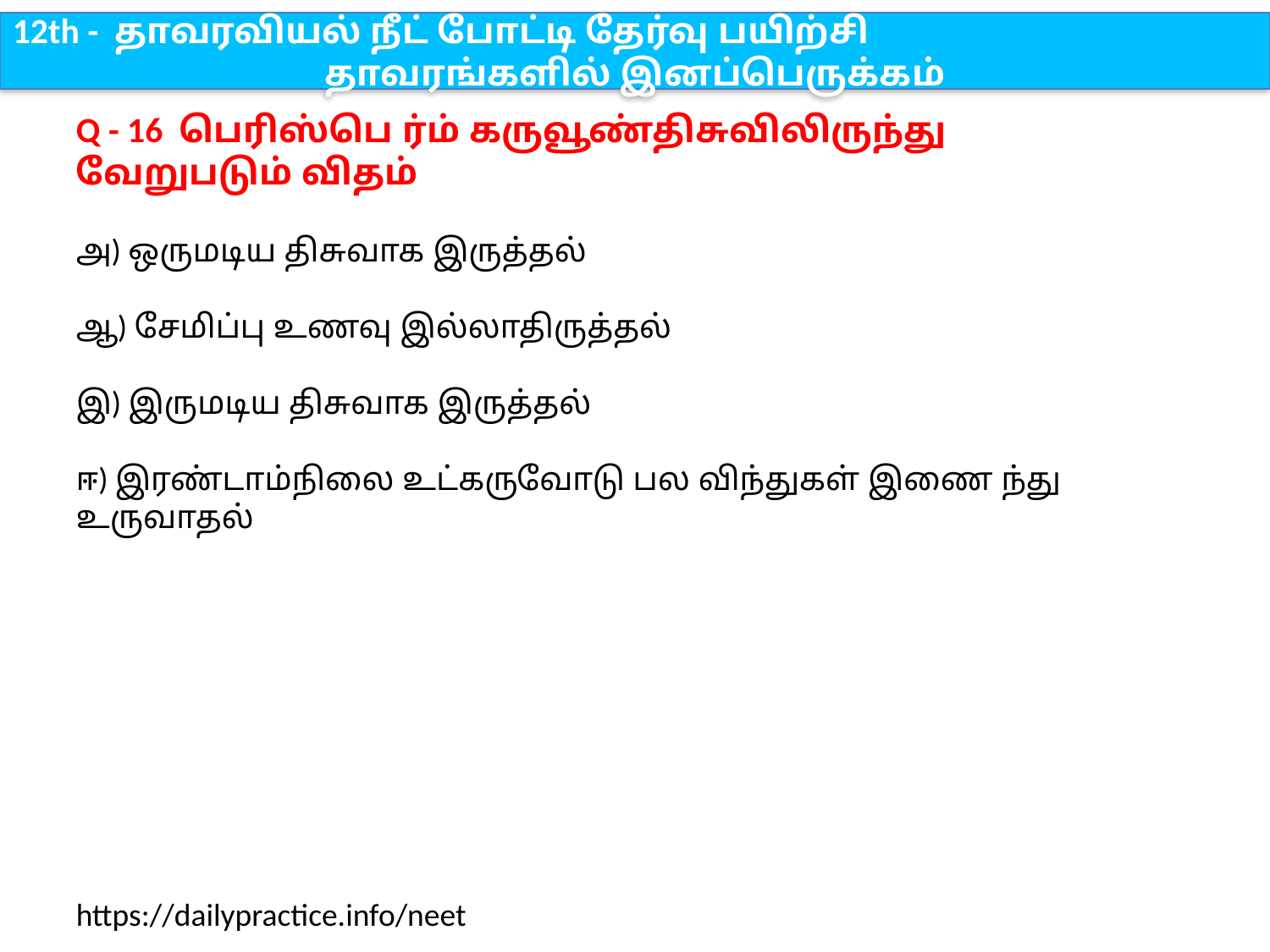

12th -  தாவரவியல் நீட் போட்டி தேர்வு பயிற்சி
தாவரங்களில் இனப்பெருக்கம்

Q - 16  பெரிஸ்பெ ர்ம் கருவூண்திசுவிலிருந்து வேறுபடும் விதம்

அ) ஒருமடிய திசுவாக இருத்தல்

ஆ) சேமிப்பு உணவு இல்லாதிருத்தல்

இ) இருமடிய திசுவாக இருத்தல்

ஈ) இரண்டாம்நிலை உட்கருவோடு பல விந்துகள் இணை ந்து உருவாதல்
https://dailypractice.info/neet